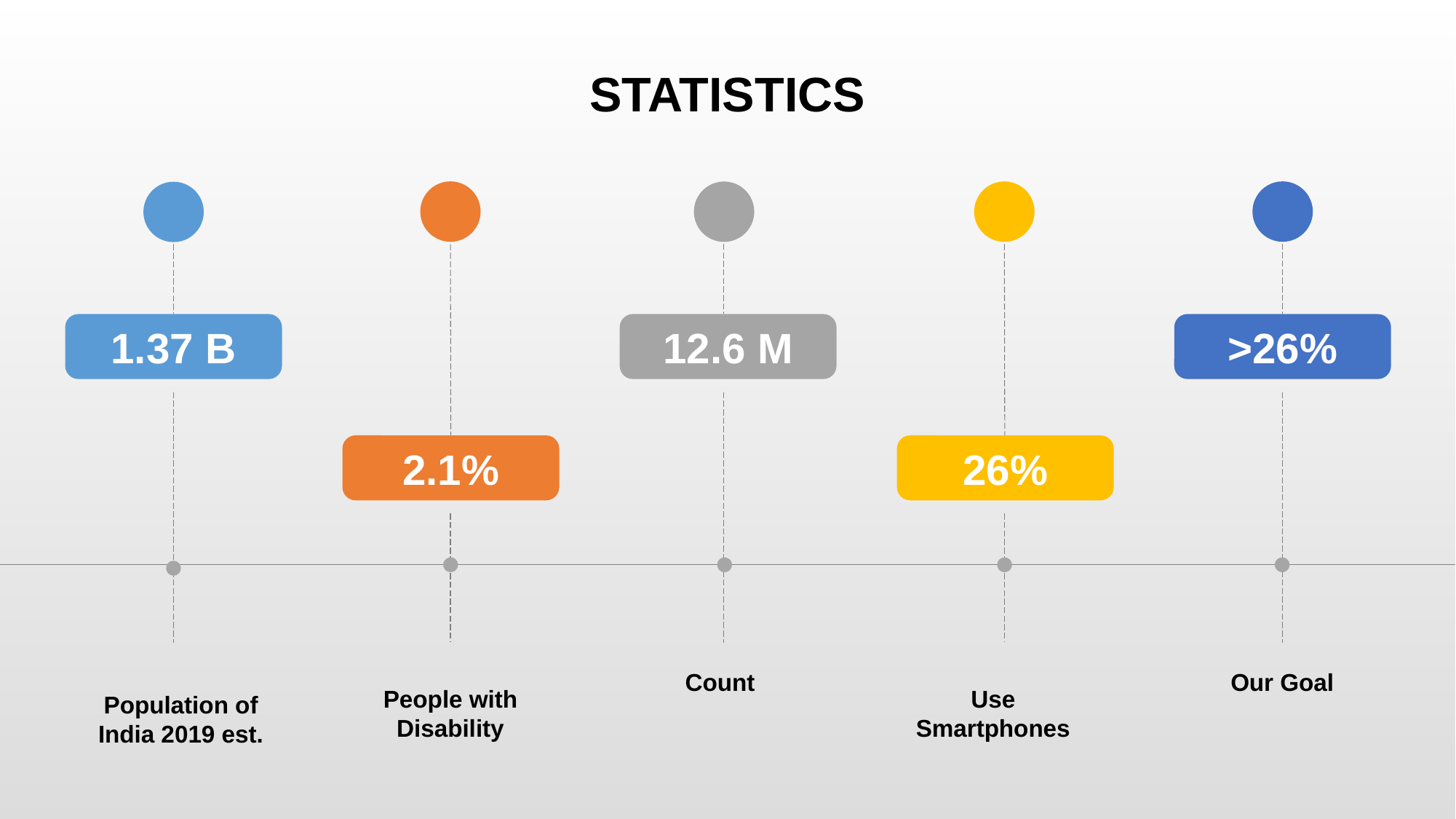

STATISTICS

1.37 B
12.6 M
>26%
2.1%
26%

Count
Our Goal
Population of India 2019 est.
People with Disability
Use Smartphones